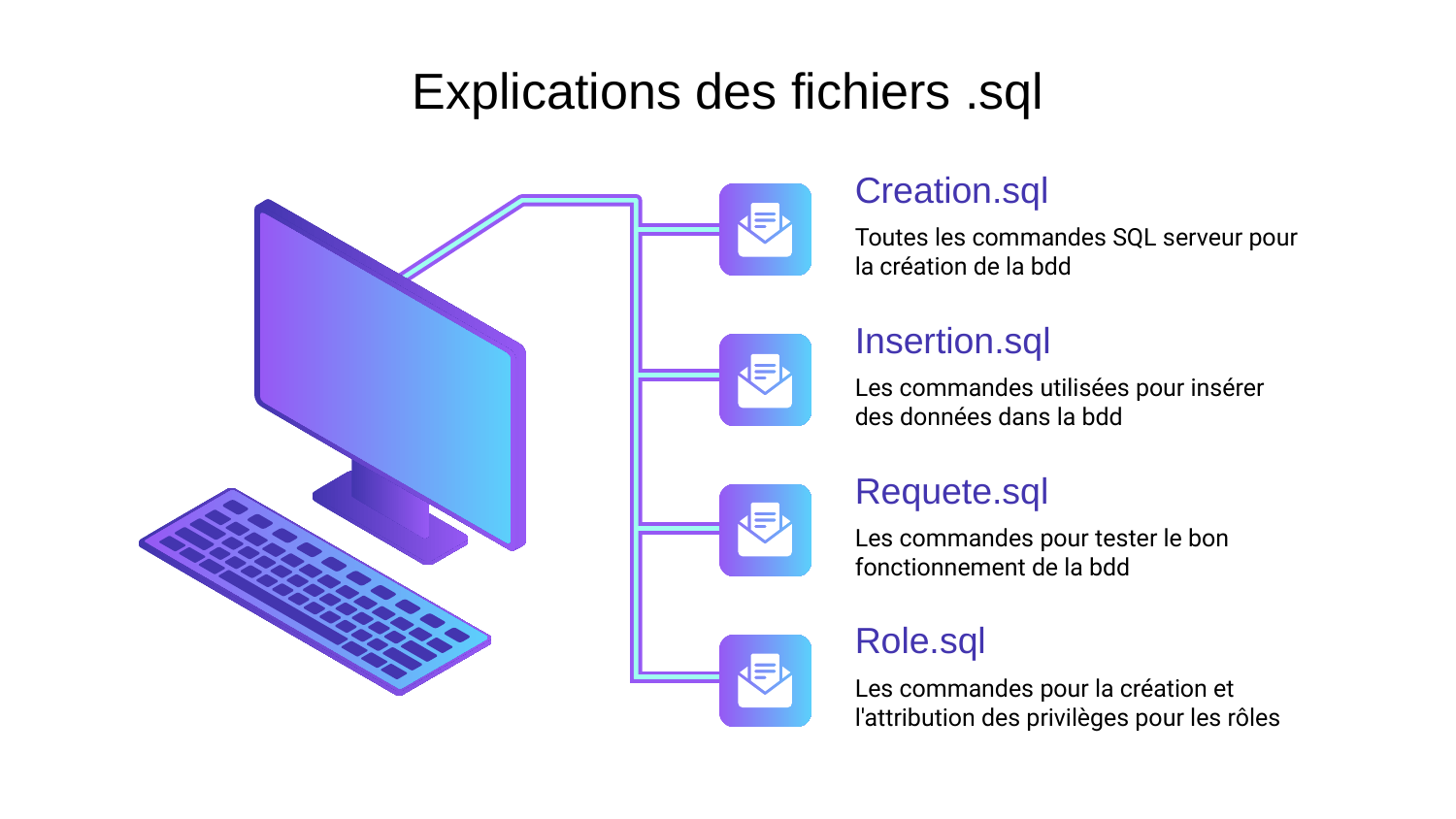

# Explications des fichiers .sql
Creation.sql
Toutes les commandes SQL serveur pour la création de la bdd

Insertion.sql
Les commandes utilisées pour insérer des données dans la bdd

Requete.sql
Les commandes pour tester le bon fonctionnement de la bdd

Role.sql
Les commandes pour la création et l'attribution des privilèges pour les rôles